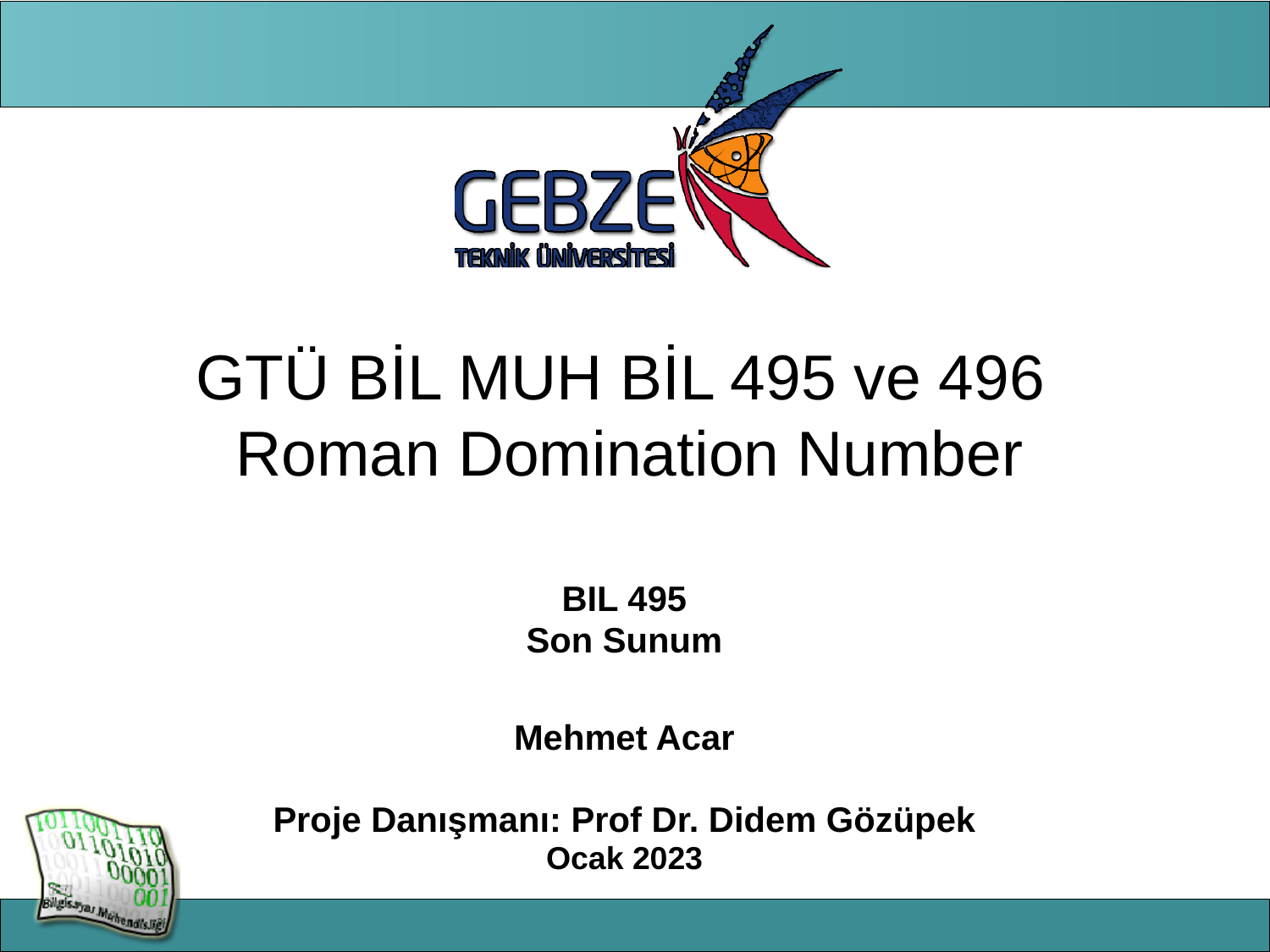

# GTÜ BİL MUH BİL 495 ve 496 Roman Domination Number

BIL 495
Son Sunum

Mehmet Acar

Proje Danışmanı: Prof Dr. Didem Gözüpek
Ocak 2023